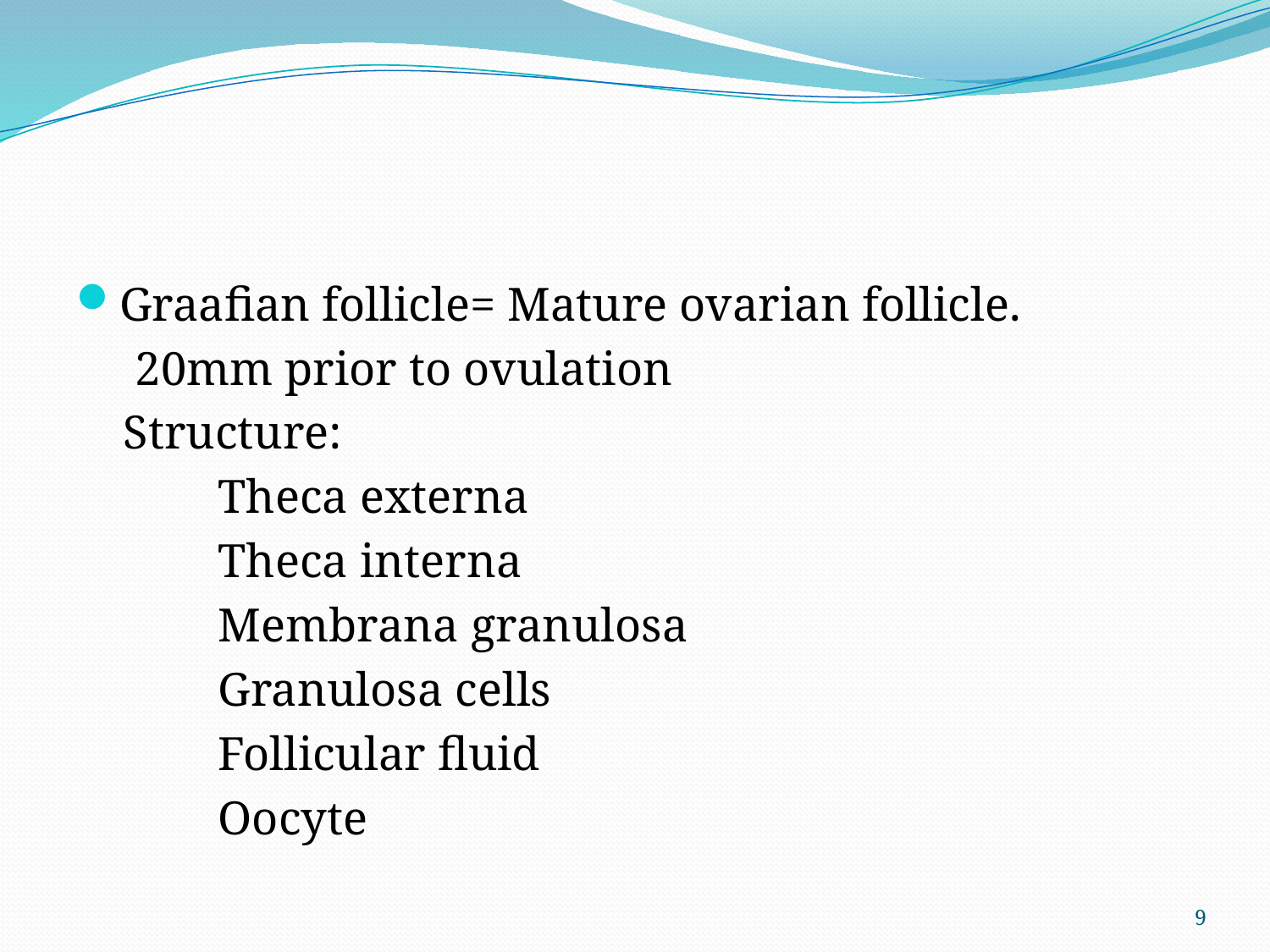

#
Graafian follicle= Mature ovarian follicle.
     20mm prior to ovulation
    Structure:
            Theca externa
            Theca interna
            Membrana granulosa
            Granulosa cells
            Follicular fluid
            Oocyte

9